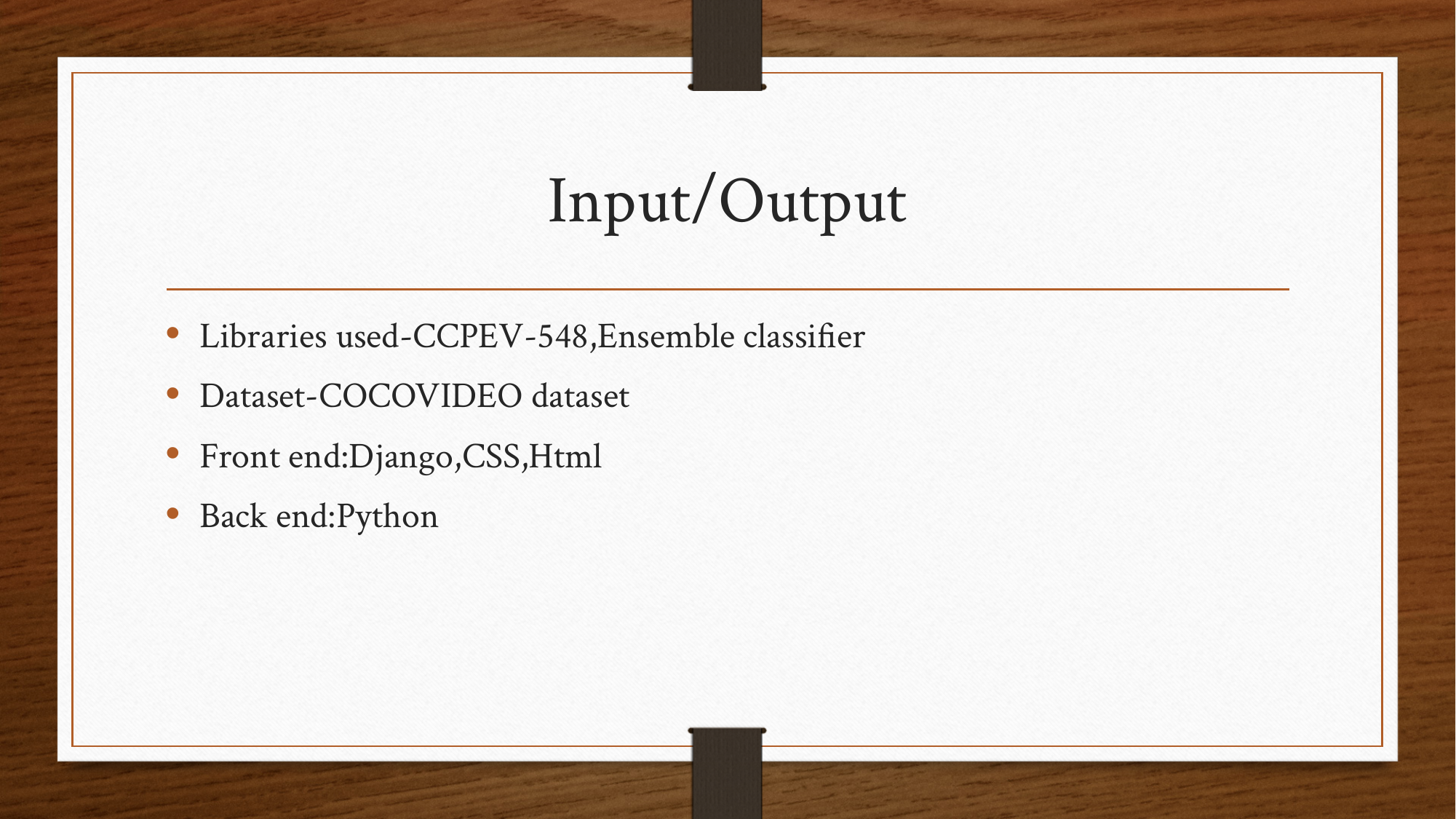

# Input/Output
Libraries used-CCPEV-548,Ensemble classifier
Dataset-COCOVIDEO dataset
Front end:Django,CSS,Html
Back end:Python